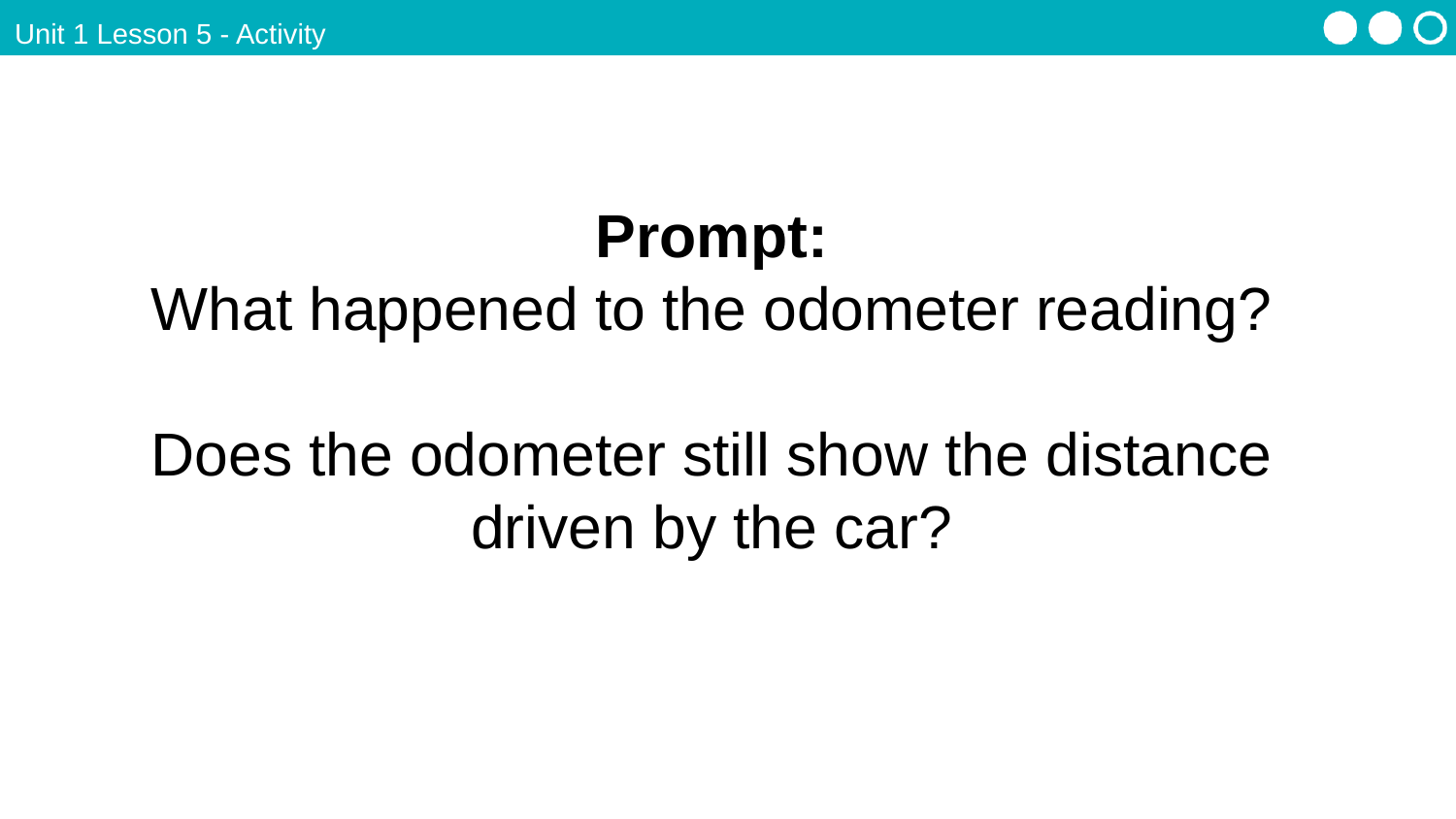

Unit 1 Lesson 5 - Activity

Prompt:
What happened to the odometer reading?

Does the odometer still show the distance driven by the car?